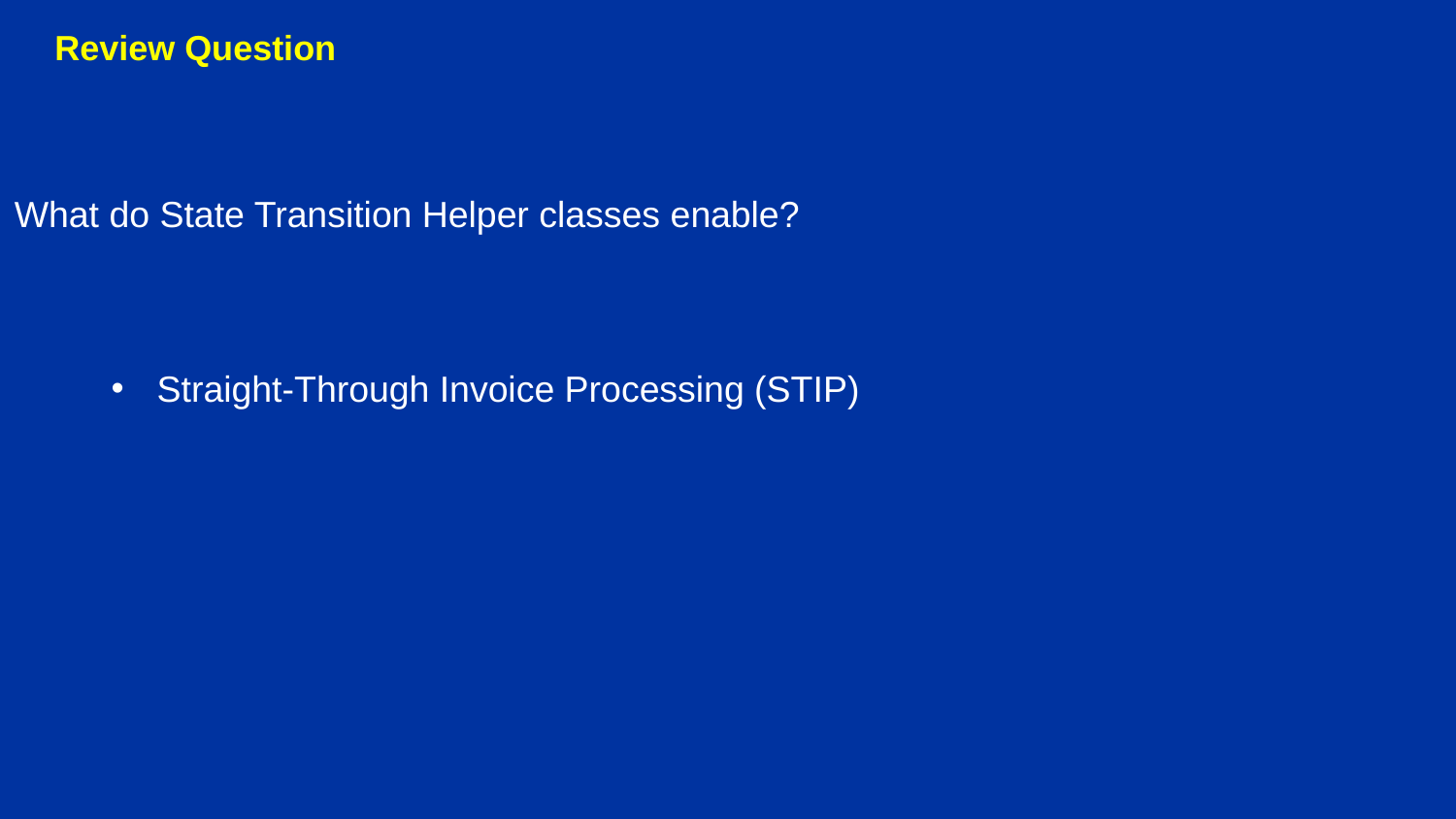

Review Question

What do State Transition Helper classes enable?

Straight-Through Invoice Processing (STIP)